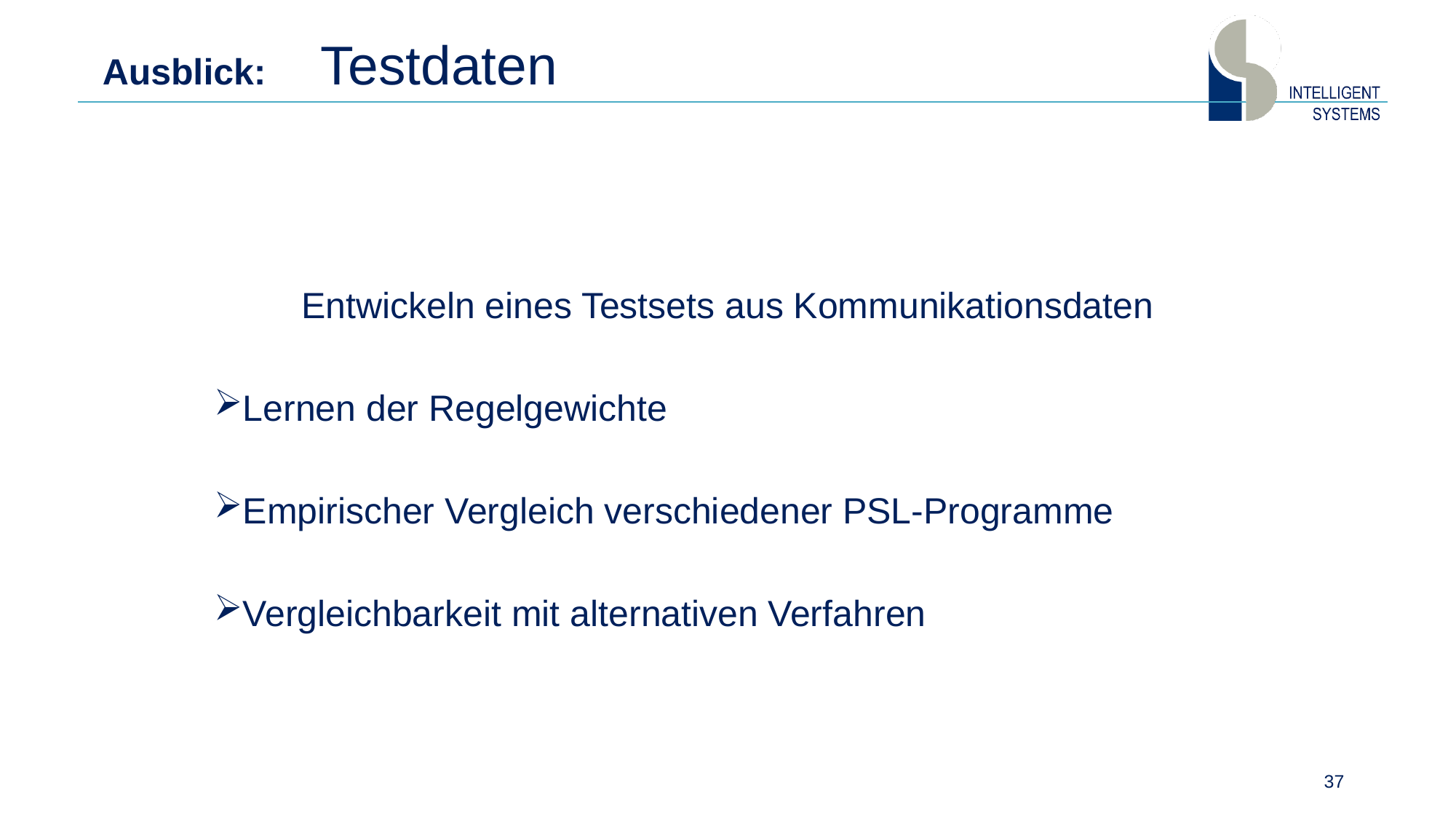

# Ausblick:	Testdaten
Entwickeln eines Testsets aus Kommunikationsdaten
Lernen der Regelgewichte
Empirischer Vergleich verschiedener PSL-Programme
Vergleichbarkeit mit alternativen Verfahren
37